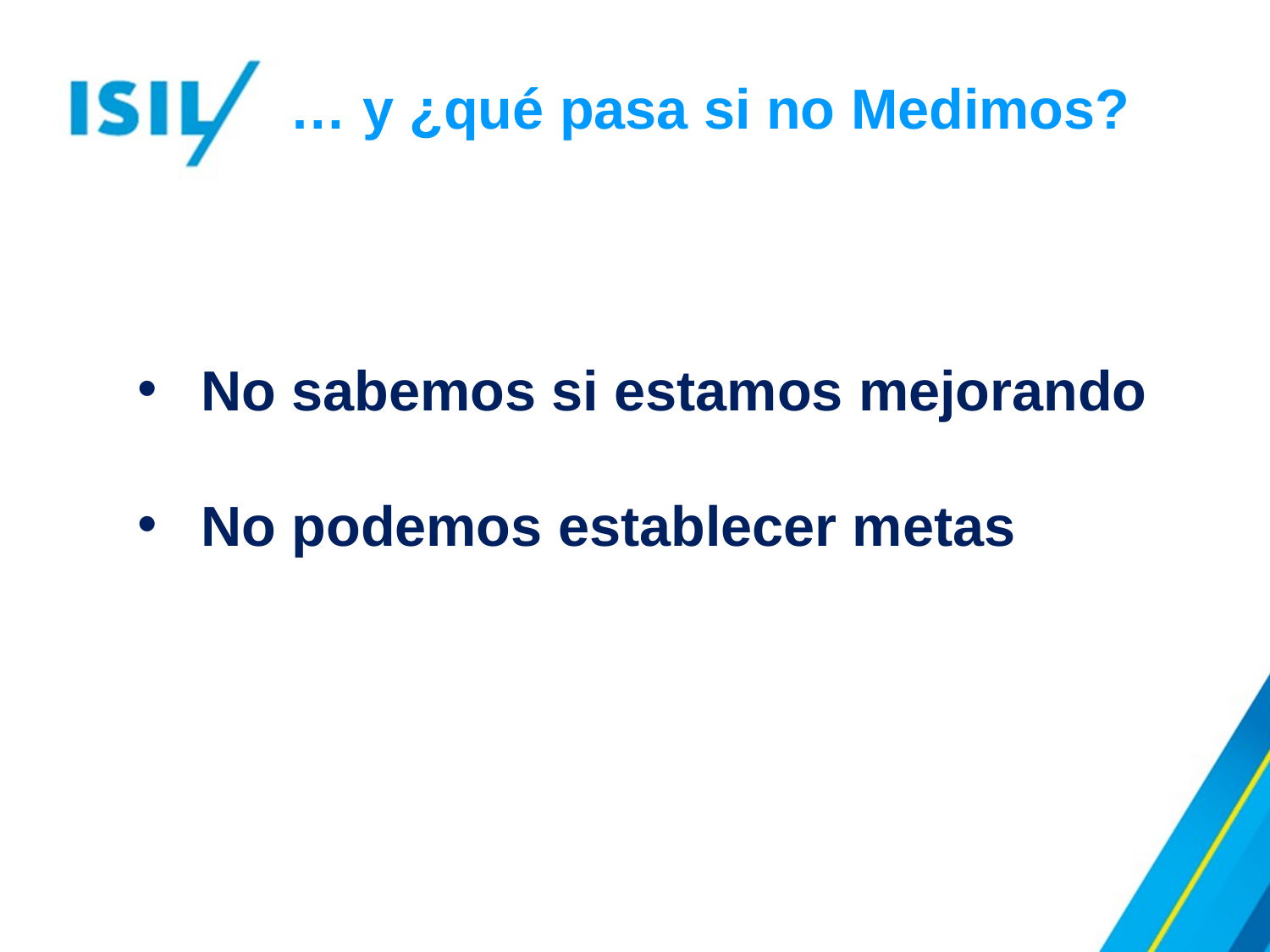

… y ¿qué pasa si no Medimos?
No sabemos si estamos mejorando

No podemos establecer metas